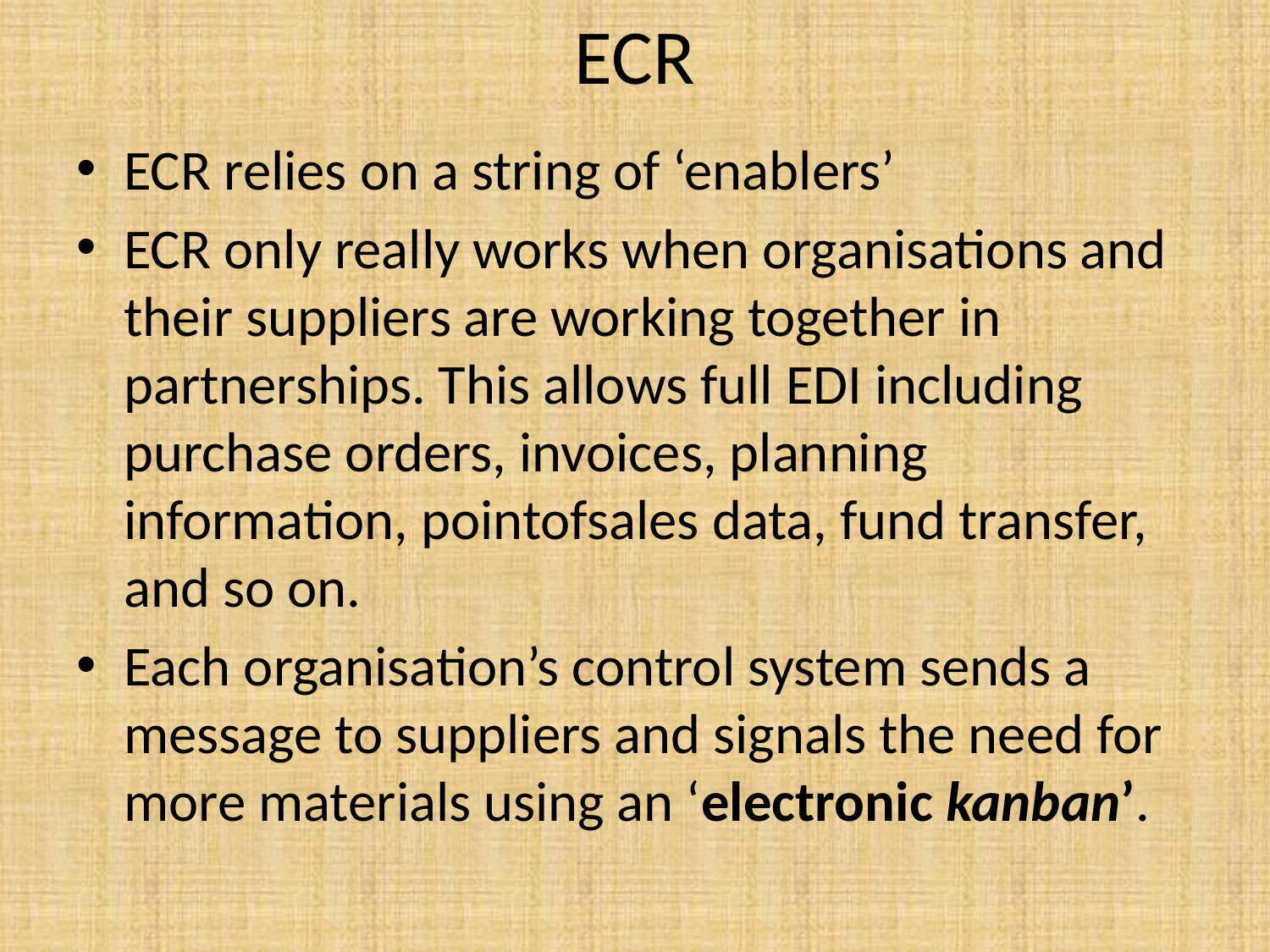

# ECR
ECR relies on a string of ‘enablers’
ECR only really works when organisations and their suppliers are working together in partnerships. This allows full EDI including purchase orders, invoices, planning information, pointofsales data, fund transfer, and so on.
Each organisation’s control system sends a message to suppliers and signals the need for more materials using an ‘electronic kanban’.